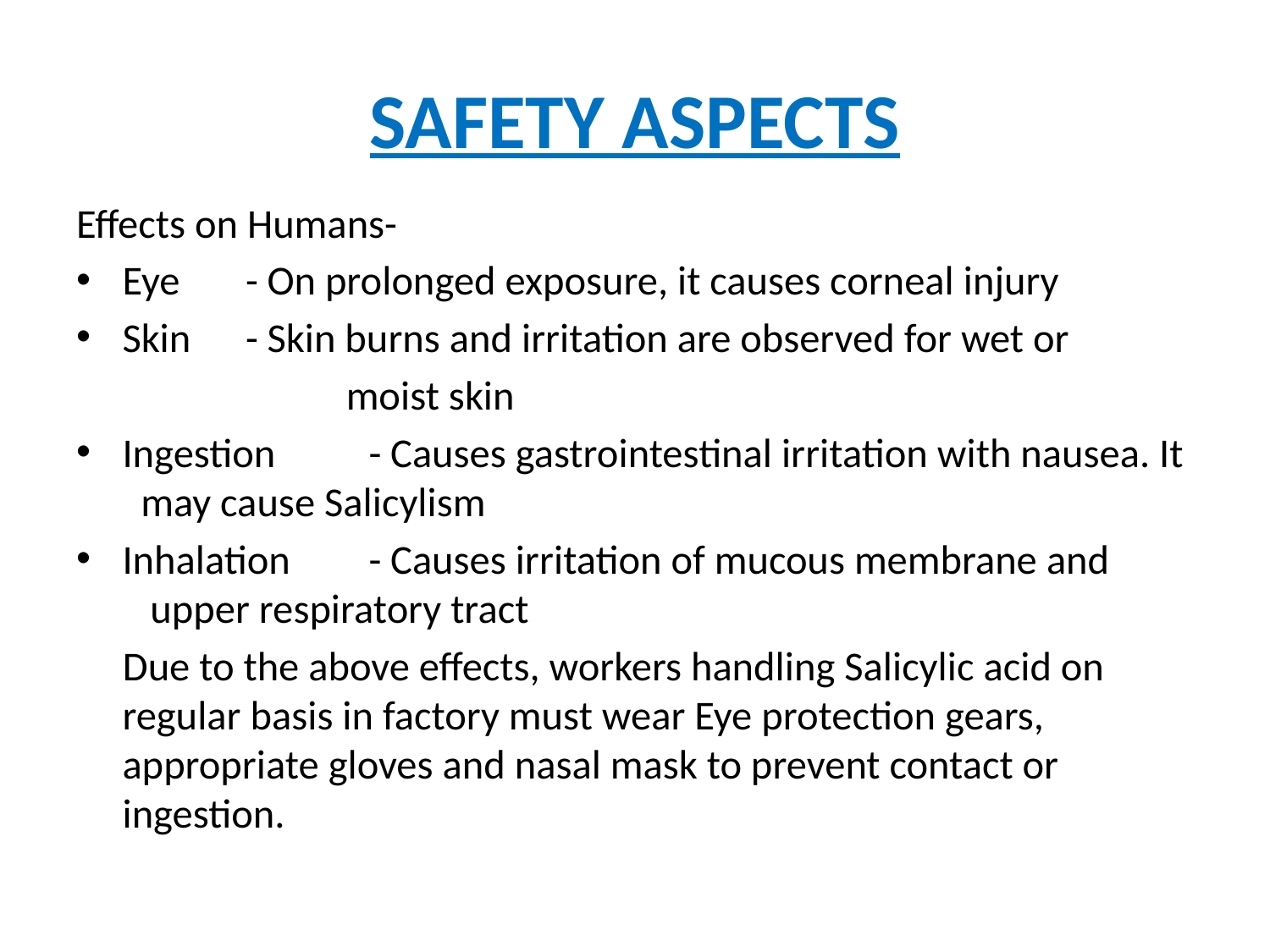

# SAFETY ASPECTS
Effects on Humans-
Eye		- On prolonged exposure, it causes corneal injury
Skin 	- Skin burns and irritation are observed for wet or
                             moist skin
Ingestion	- Causes gastrointestinal irritation with nausea. It 		  may cause Salicylism
Inhalation	- Causes irritation of mucous membrane and 		   upper respiratory tract
     Due to the above effects, workers handling Salicylic acid on regular basis in factory must wear Eye protection gears, appropriate gloves and nasal mask to prevent contact or ingestion.